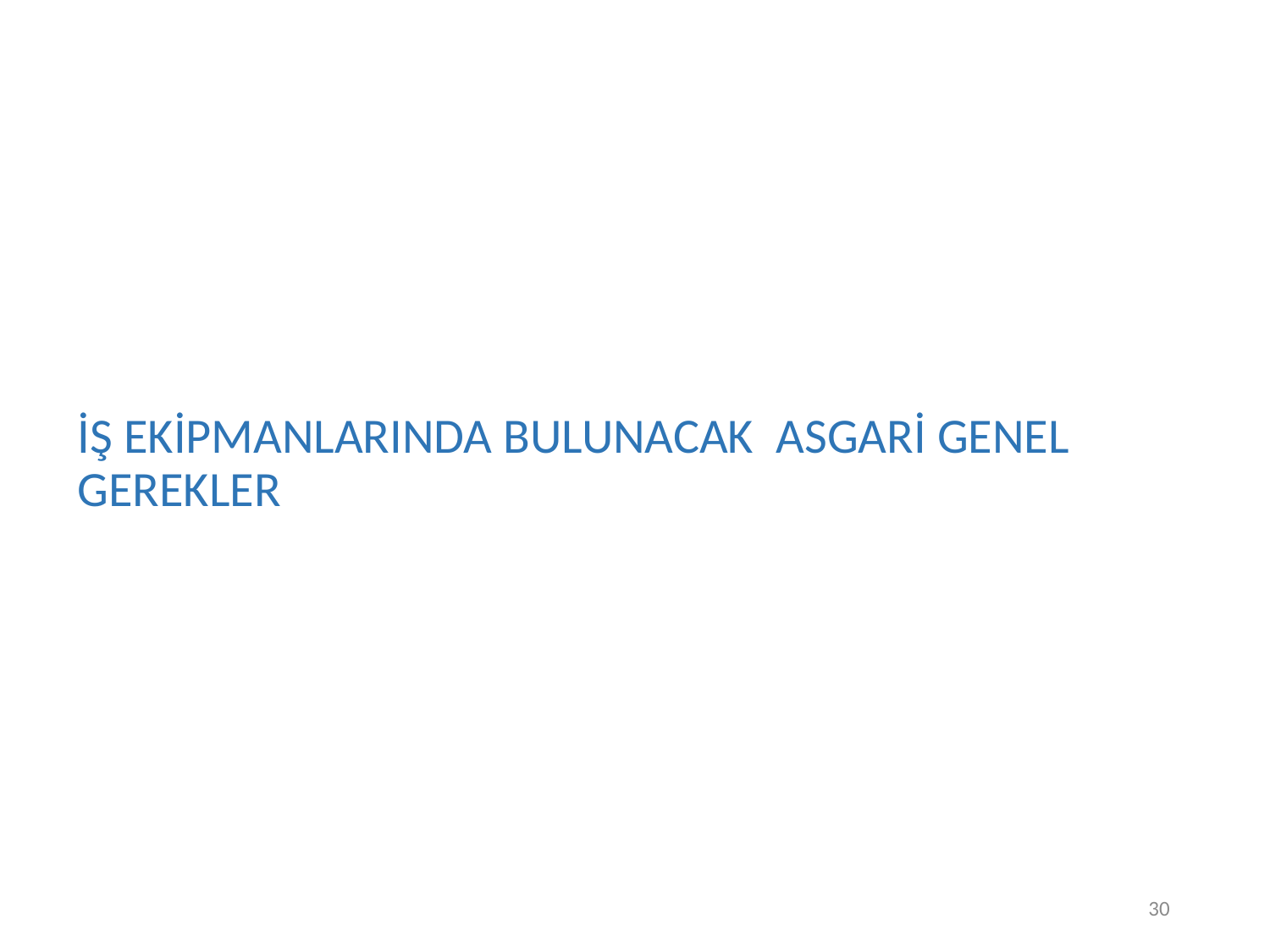

# İŞ EKİPMANLARINDA BULUNACAK  ASGARİ GENEL GEREKLER
30